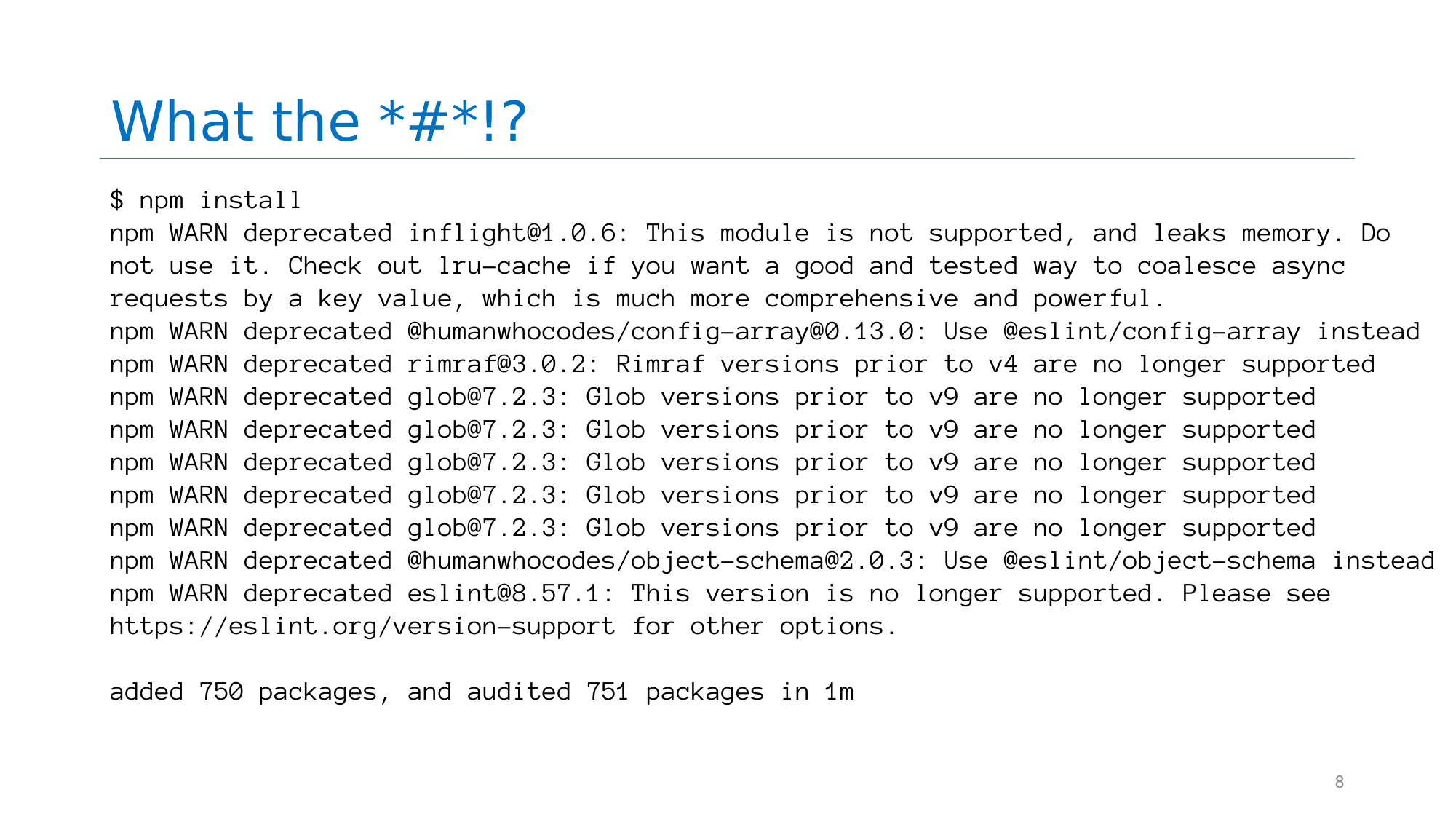

# What the *#*!?
$ npm install
npm WARN deprecated inflight@1.0.6: This module is not supported, and leaks memory. Do not use it. Check out lru-cache if you want a good and tested way to coalesce async requests by a key value, which is much more comprehensive and powerful.
npm WARN deprecated @humanwhocodes/config-array@0.13.0: Use @eslint/config-array instead
npm WARN deprecated rimraf@3.0.2: Rimraf versions prior to v4 are no longer supported
npm WARN deprecated glob@7.2.3: Glob versions prior to v9 are no longer supported
npm WARN deprecated glob@7.2.3: Glob versions prior to v9 are no longer supported
npm WARN deprecated glob@7.2.3: Glob versions prior to v9 are no longer supported
npm WARN deprecated glob@7.2.3: Glob versions prior to v9 are no longer supported
npm WARN deprecated glob@7.2.3: Glob versions prior to v9 are no longer supported
npm WARN deprecated @humanwhocodes/object-schema@2.0.3: Use @eslint/object-schema instead
npm WARN deprecated eslint@8.57.1: This version is no longer supported. Please see https://eslint.org/version-support for other options.

added 750 packages, and audited 751 packages in 1m
8